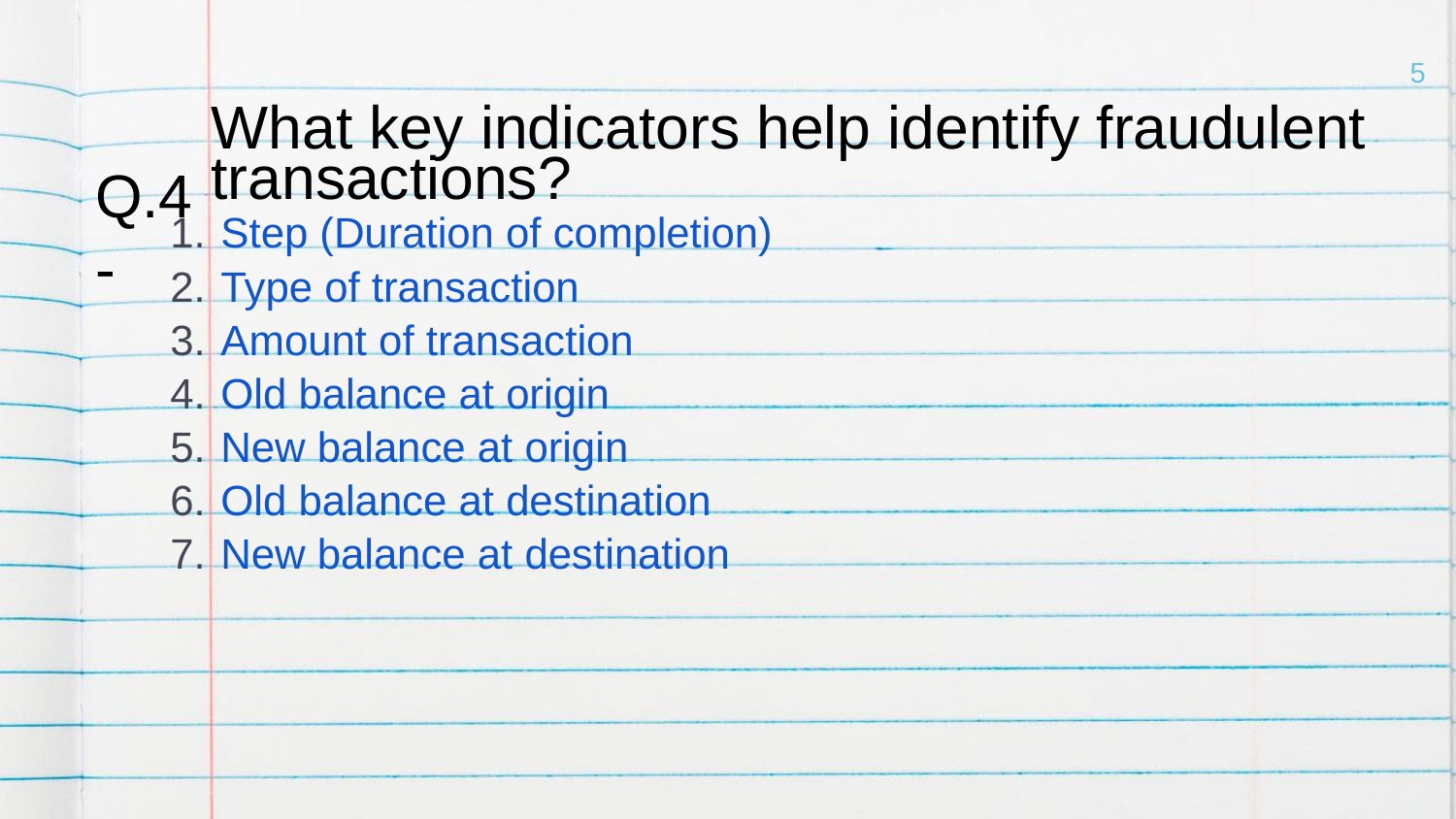

5
 Q.4-
What key indicators help identify fraudulent transactions?
Step (Duration of completion)
Type of transaction
Amount of transaction
Old balance at origin
New balance at origin
Old balance at destination
New balance at destination